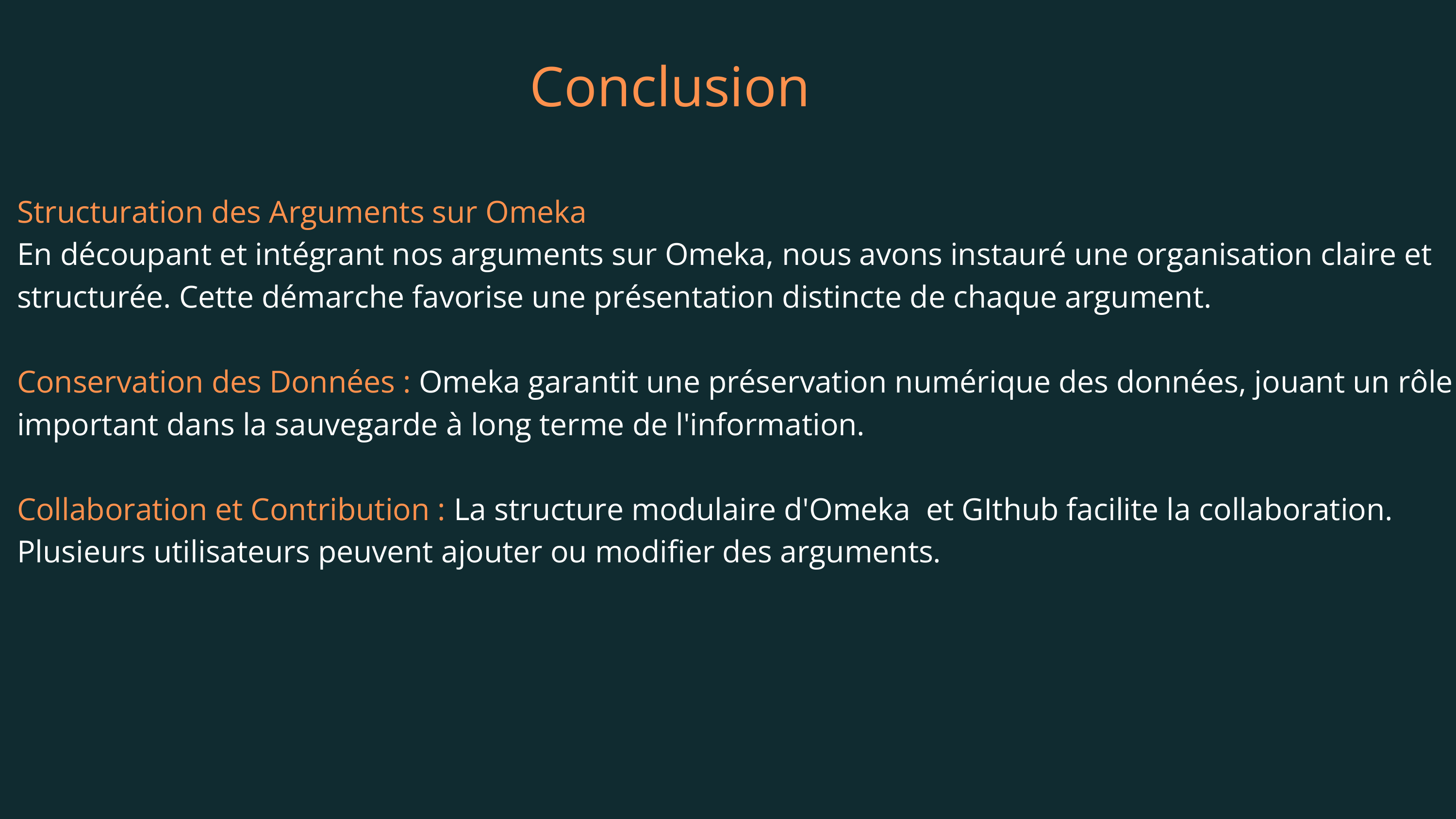

Structuration des Arguments sur Omeka
En découpant et intégrant nos arguments sur Omeka, nous avons instauré une organisation claire et structurée. Cette démarche favorise une présentation distincte de chaque argument.

Conservation des Données : Omeka garantit une préservation numérique des données, jouant un rôle important dans la sauvegarde à long terme de l'information.

Collaboration et Contribution : La structure modulaire d'Omeka  et GIthub facilite la collaboration.
Plusieurs utilisateurs peuvent ajouter ou modifier des arguments.

Conclusion